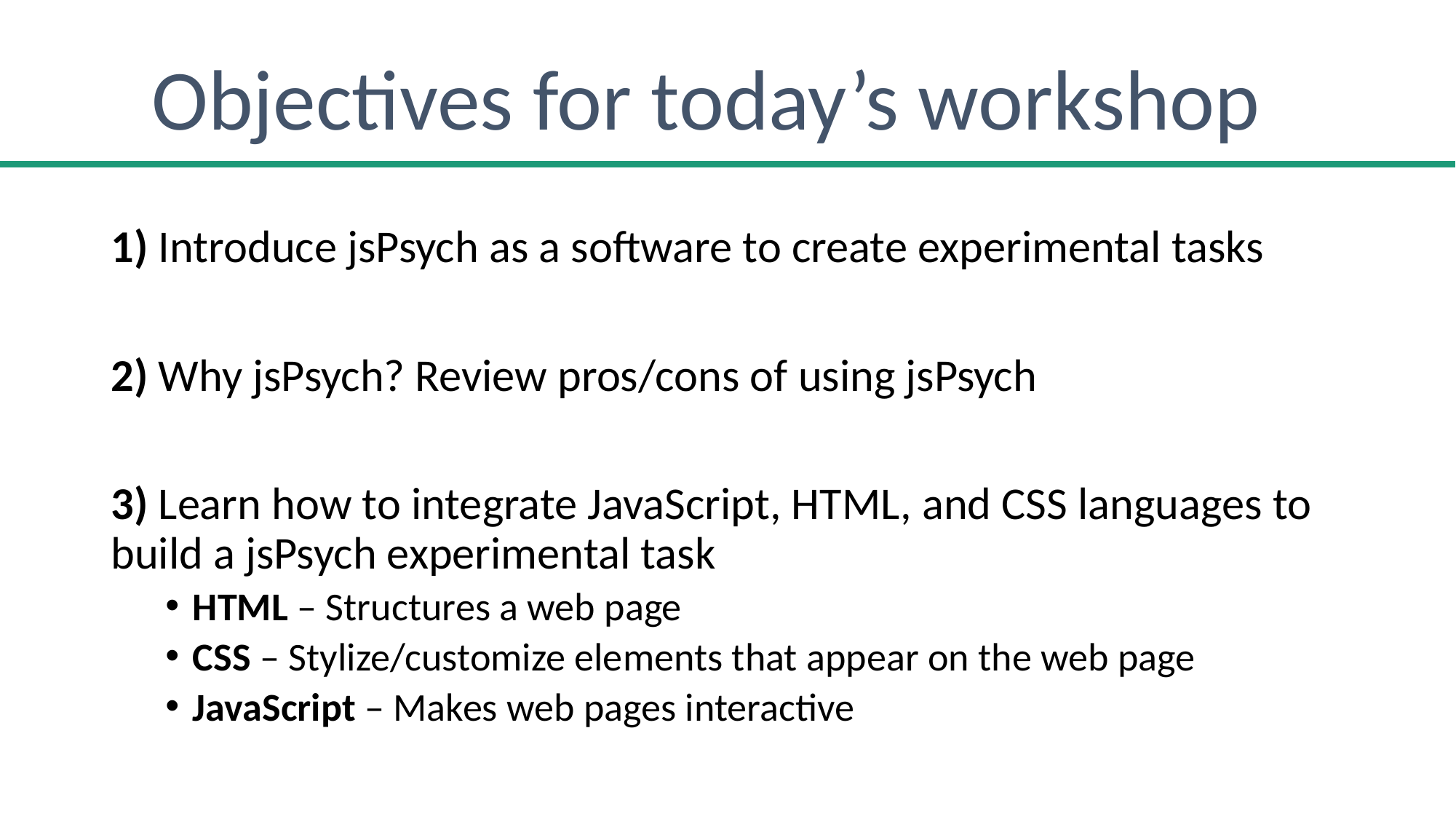

# Objectives for today’s workshop
1) Introduce jsPsych as a software to create experimental tasks

2) Why jsPsych? Review pros/cons of using jsPsych

3) Learn how to integrate JavaScript, HTML, and CSS languages to build a jsPsych experimental task
HTML – Structures a web page
CSS – Stylize/customize elements that appear on the web page
JavaScript – Makes web pages interactive